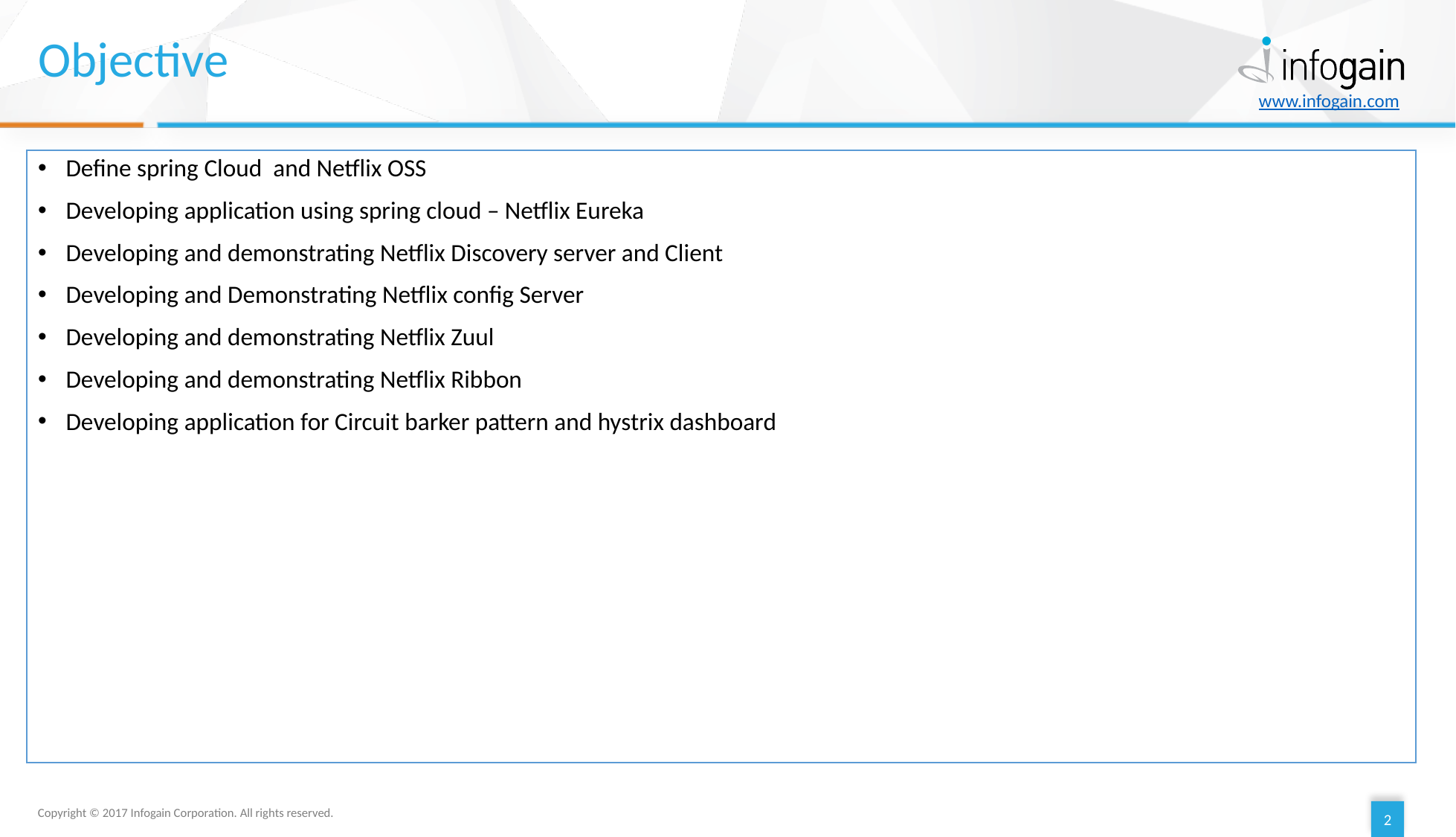

# Objective
Define spring Cloud  and Netflix OSS
Developing application using spring cloud – Netflix Eureka
Developing and demonstrating Netflix Discovery server and Client
Developing and Demonstrating Netflix config Server
Developing and demonstrating Netflix Zuul
Developing and demonstrating Netflix Ribbon
Developing application for Circuit barker pattern and hystrix dashboard